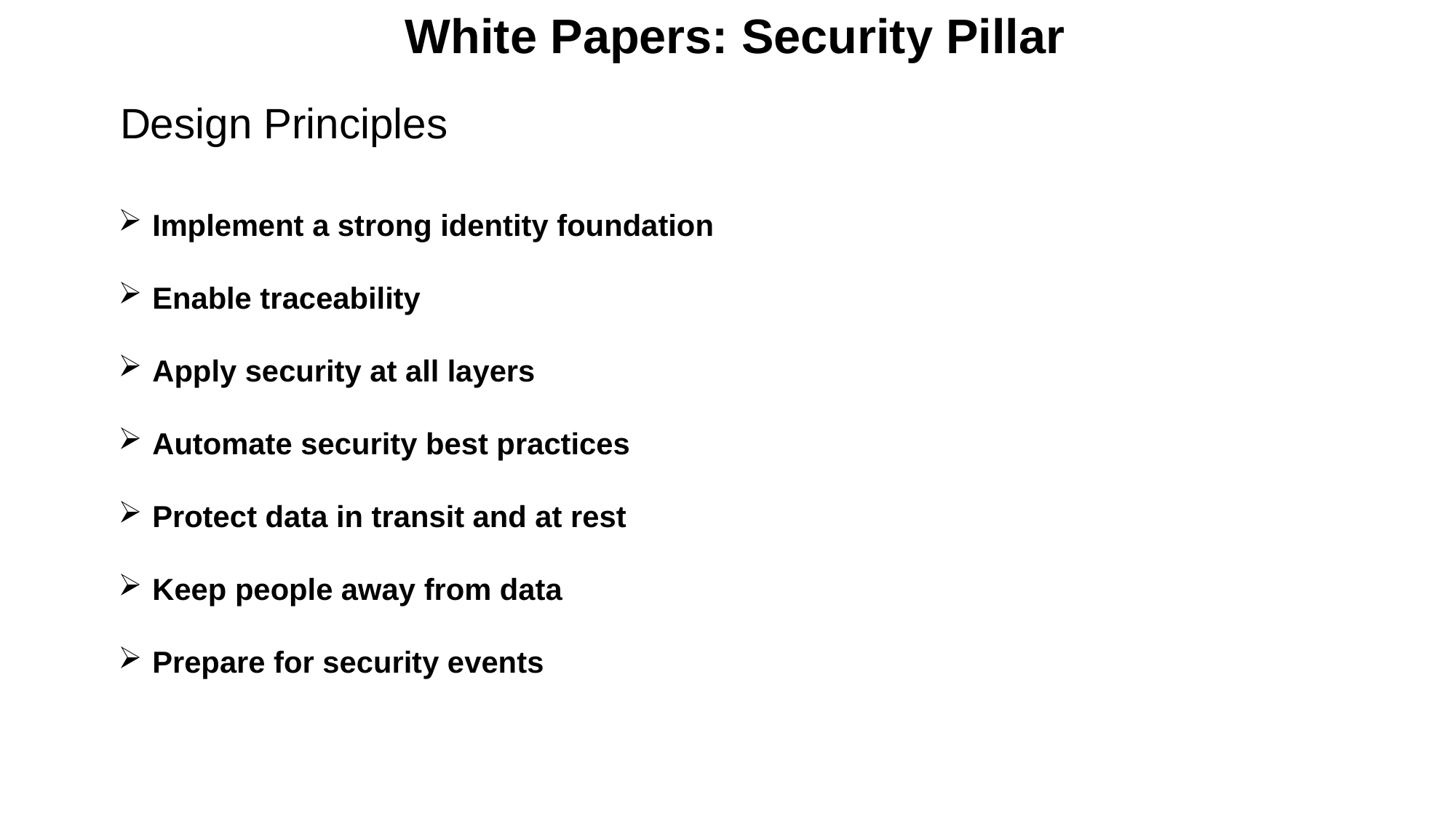

White Papers: Security Pillar
Design Principles
Implement a strong identity foundation

Enable traceability

Apply security at all layers

Automate security best practices

Protect data in transit and at rest

Keep people away from data

Prepare for security events